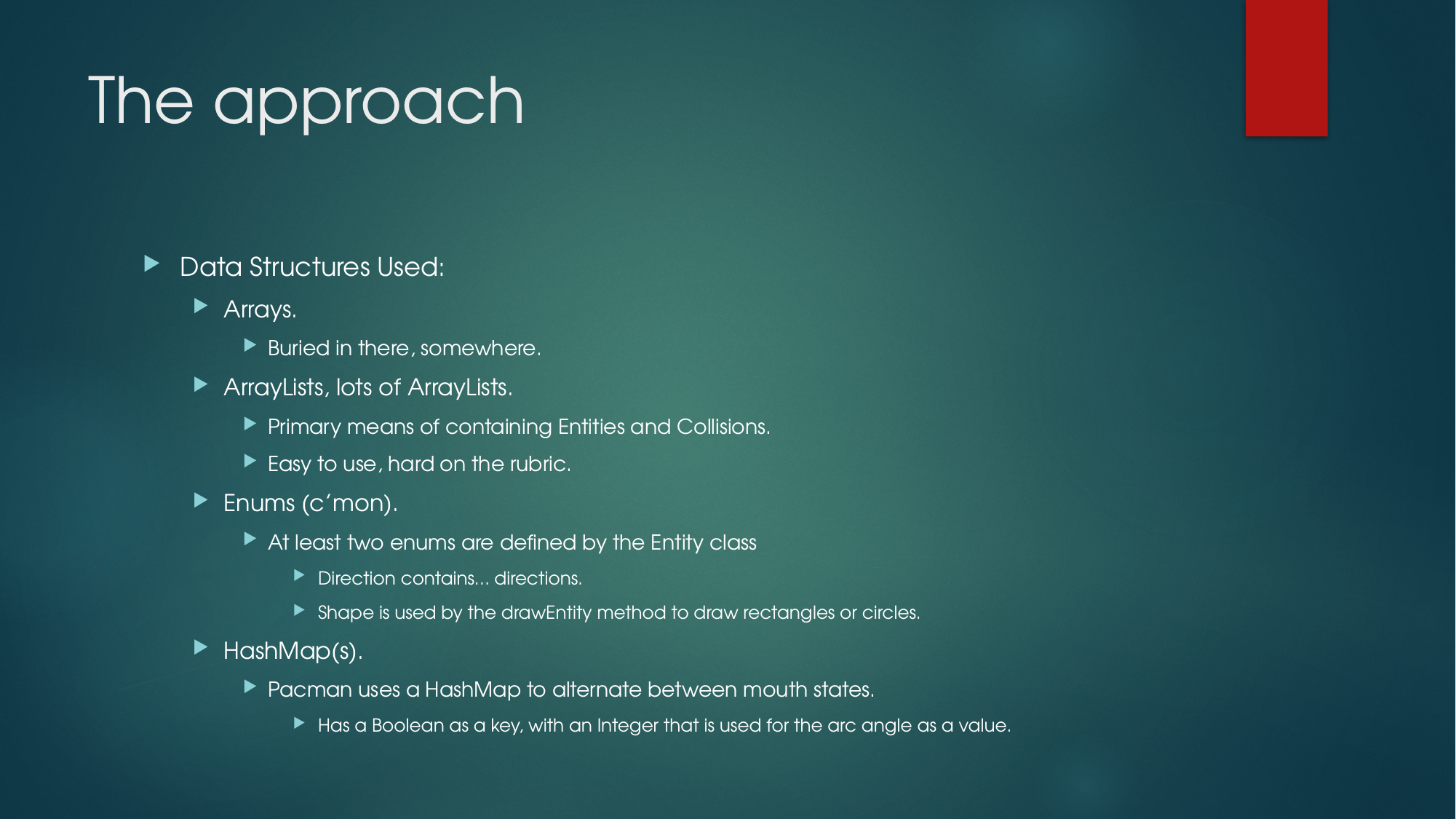

# The approach
Data Structures Used:
Arrays.
Buried in there, somewhere.
ArrayLists, lots of ArrayLists.
Primary means of containing Entities and Collisions.
Easy to use, hard on the rubric.
Enums (c’mon).
At least two enums are defined by the Entity class
Direction contains… directions.
Shape is used by the drawEntity method to draw rectangles or circles.
HashMap(s).
Pacman uses a HashMap to alternate between mouth states.
Has a Boolean as a key, with an Integer that is used for the arc angle as a value.